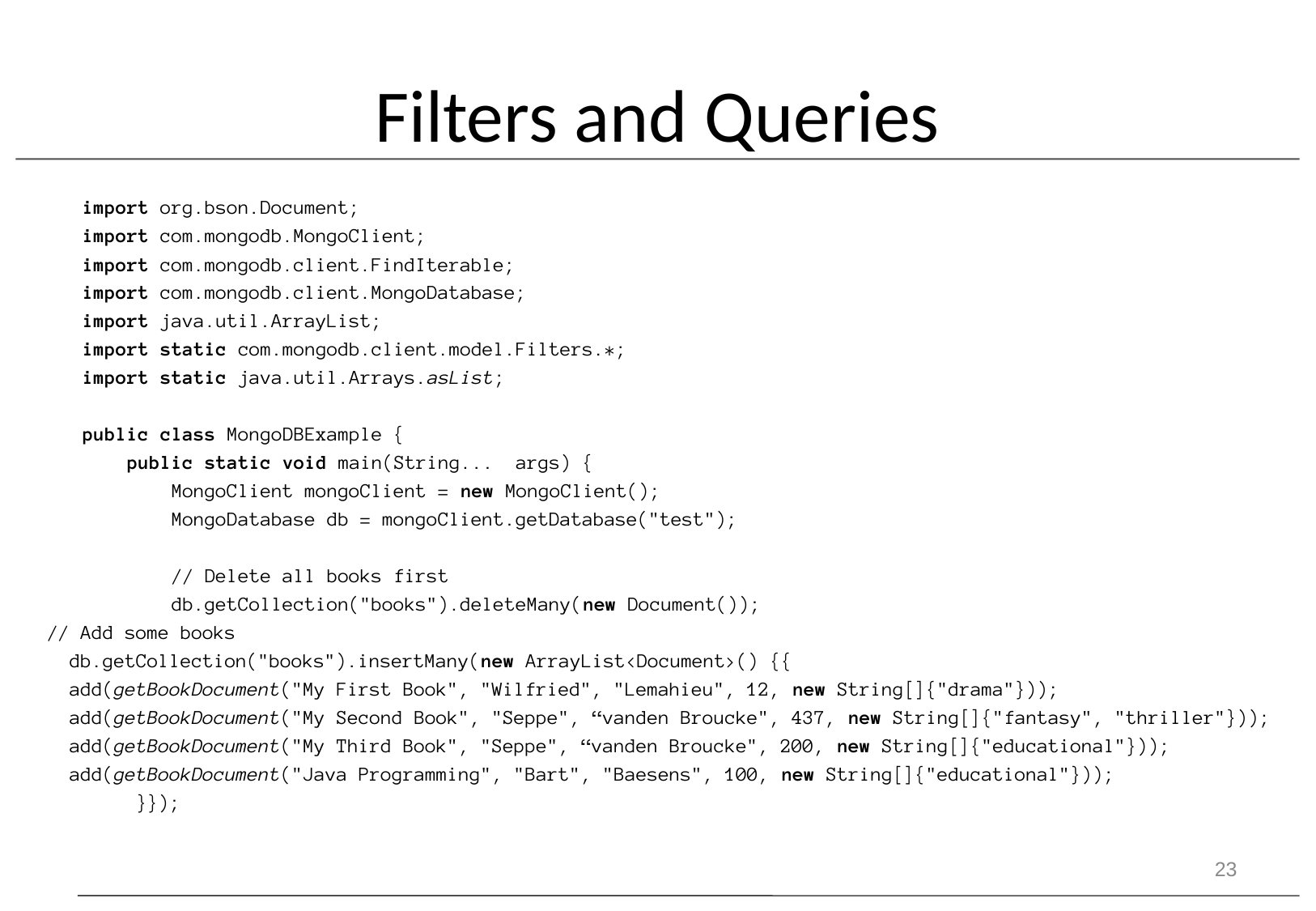

# Filters and Queries
import org.bson.Document;
import com.mongodb.MongoClient;
import com.mongodb.client.FindIterable;
import com.mongodb.client.MongoDatabase;
import java.util.ArrayList;
import static com.mongodb.client.model.Filters.*;
import static java.util.Arrays.asList;

public class MongoDBExample {
    public static void main(String...  args) {
        MongoClient mongoClient = new MongoClient();
        MongoDatabase db = mongoClient.getDatabase("test");

        // Delete all books first
        db.getCollection("books").deleteMany(new Document());
// Add some books
  db.getCollection("books").insertMany(new ArrayList<Document>() {{
  add(getBookDocument("My First Book", "Wilfried", "Lemahieu", 12, new String[]{"drama"}));
  add(getBookDocument("My Second Book", "Seppe", “vanden Broucke", 437, new String[]{"fantasy", "thriller"}));
  add(getBookDocument("My Third Book", "Seppe", “vanden Broucke", 200, new String[]{"educational"}));
  add(getBookDocument("Java Programming", "Bart", "Baesens", 100, new String[]{"educational"}));
        }});

23